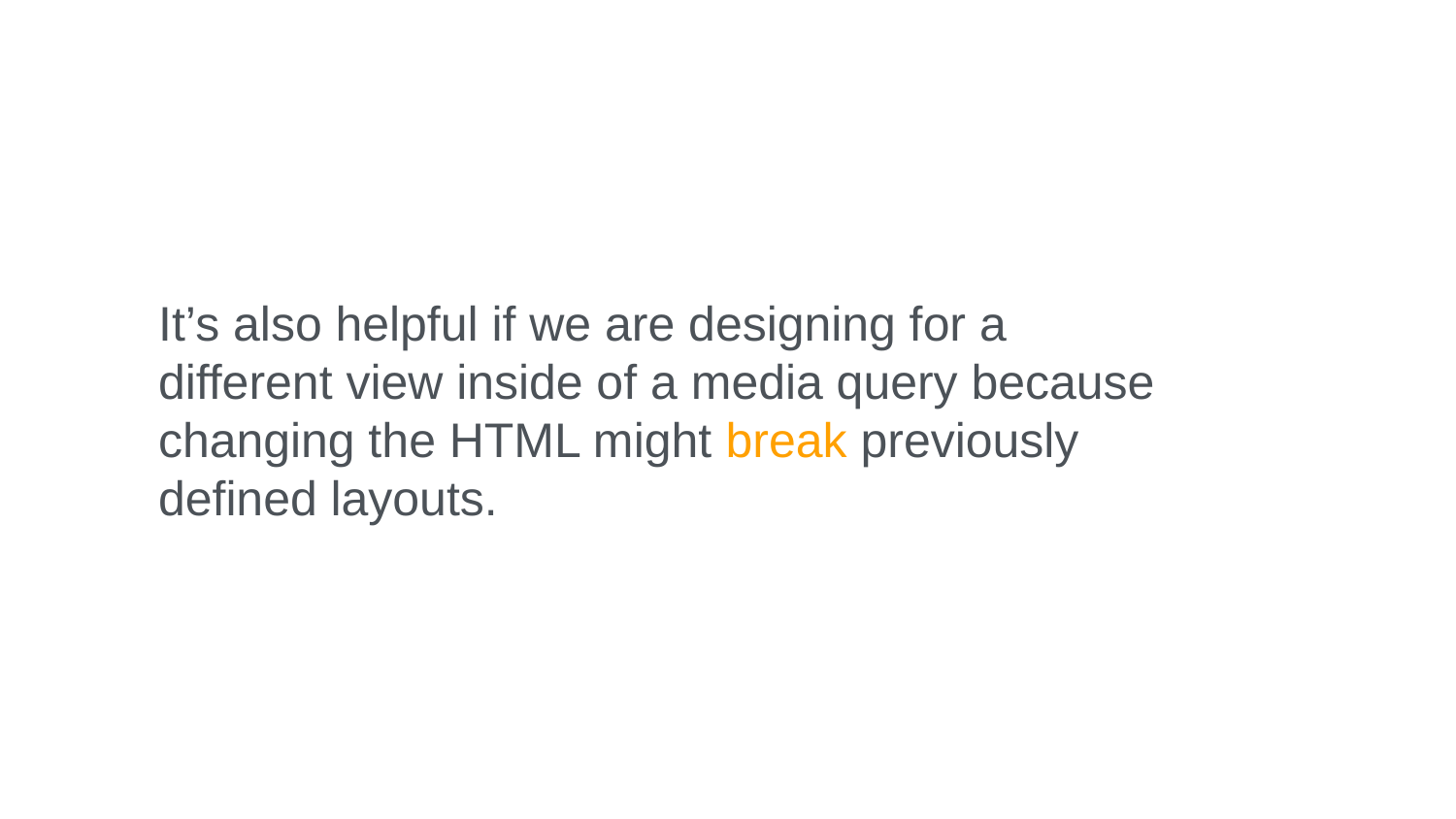

It’s also helpful if we are designing for a
different view inside of a media query because
changing the HTML might break previously
defined layouts.